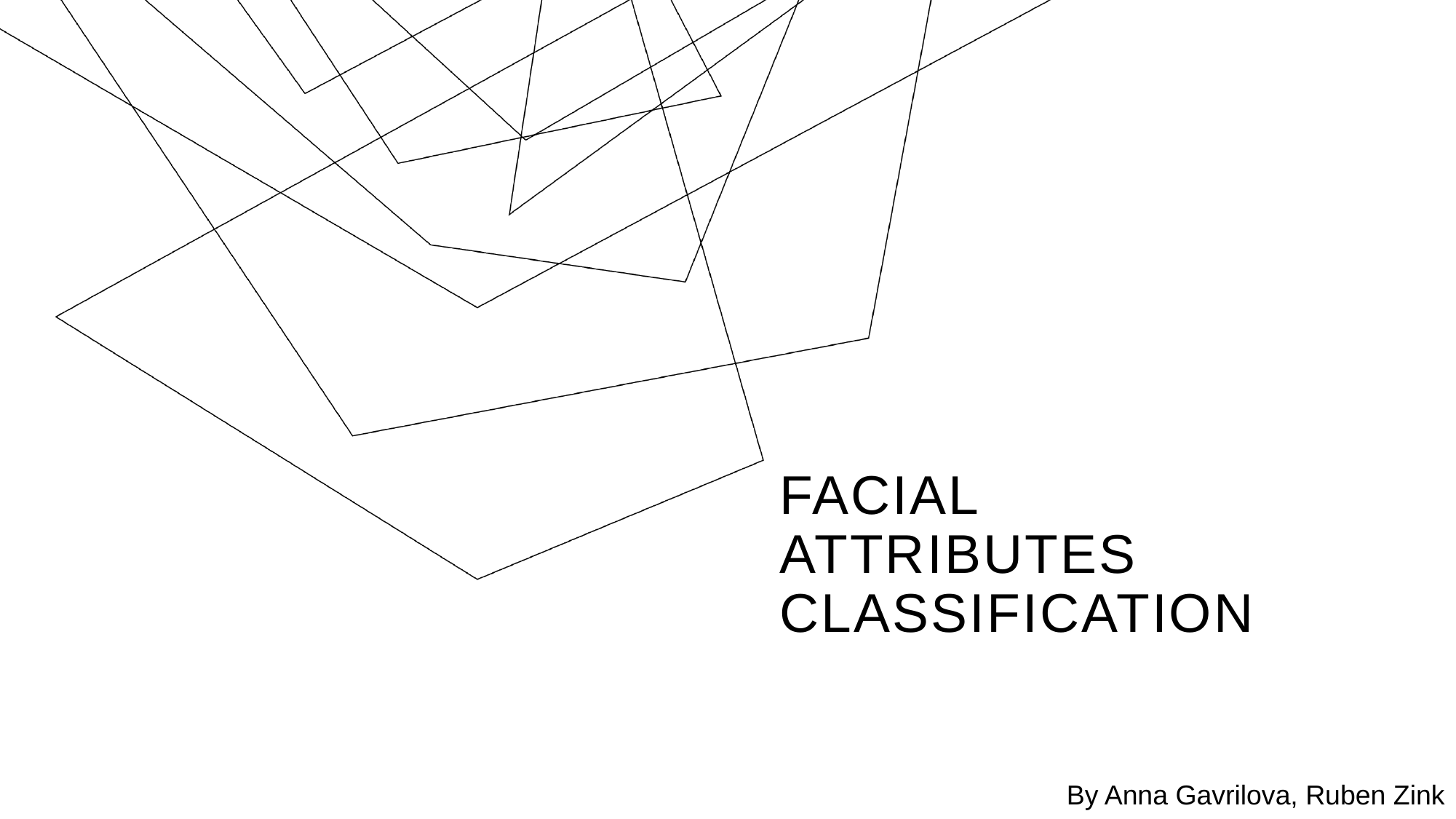

# FacIAL ATTRIBUTES CLASSIFICATION
By Anna Gavrilova, Ruben Zink